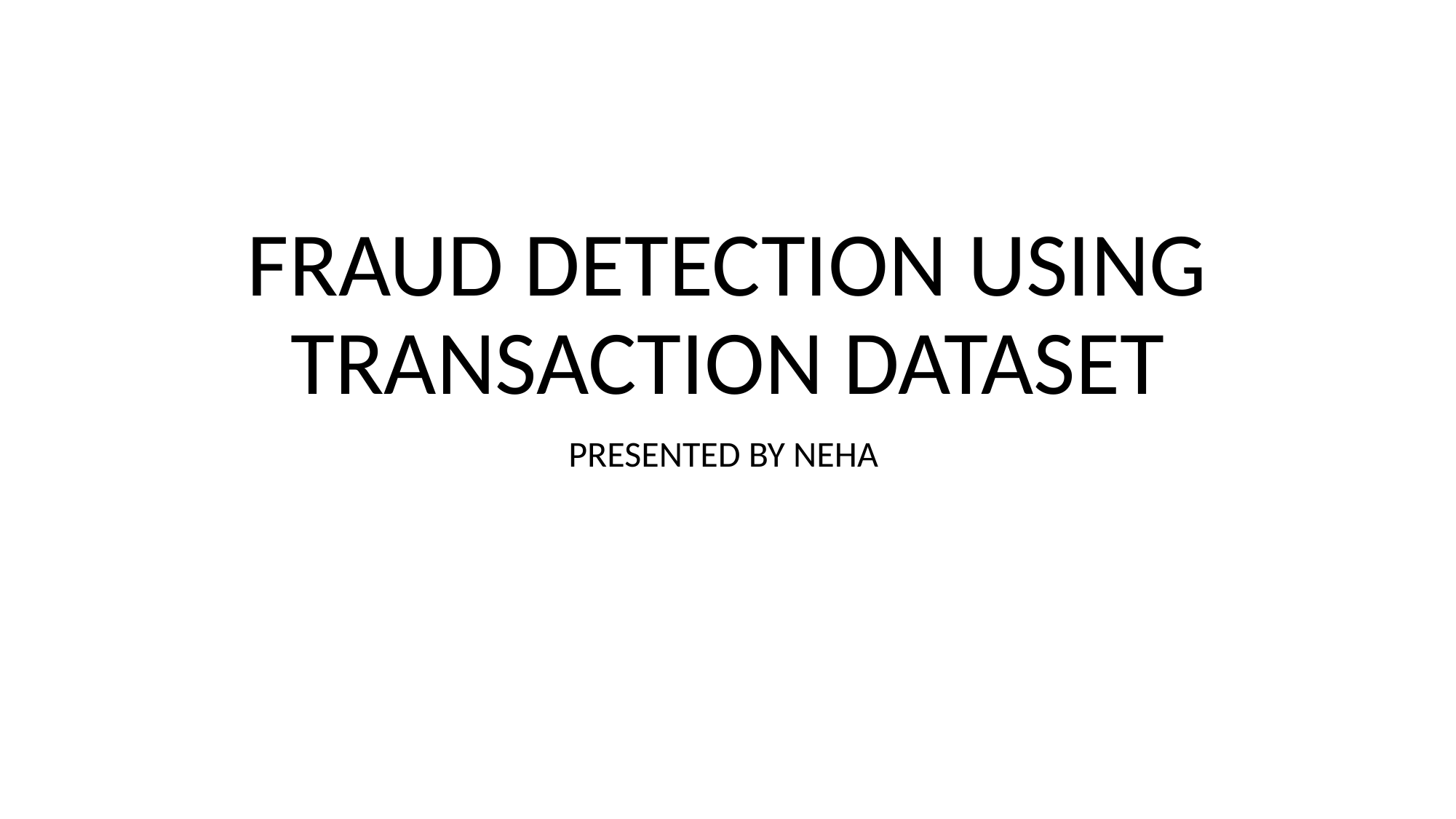

# FRAUD DETECTION USING TRANSACTION DATASET
PRESENTED BY NEHA